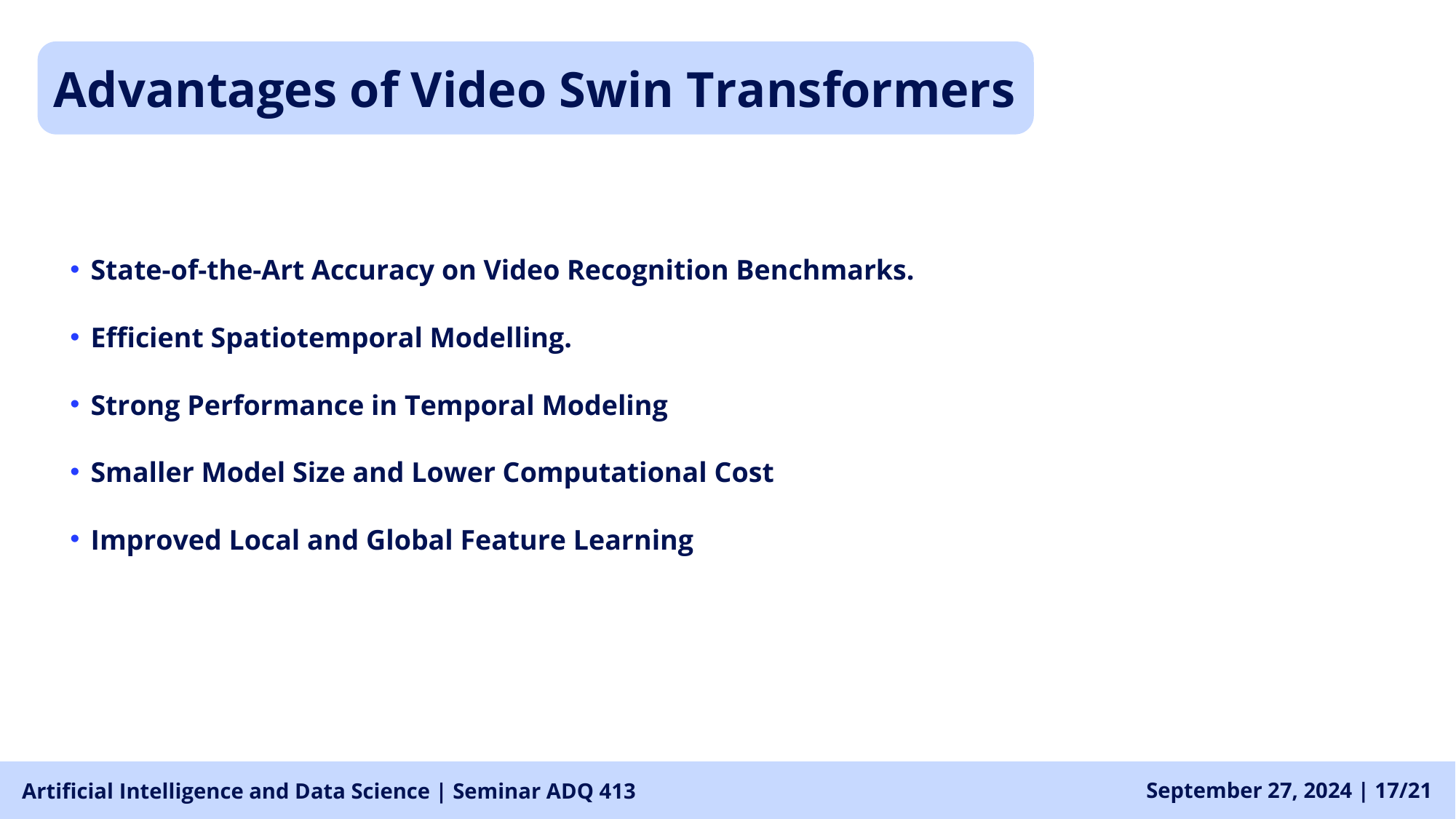

Advantages of Video Swin Transformers
State-of-the-Art Accuracy on Video Recognition Benchmarks.
Efficient Spatiotemporal Modelling.
Strong Performance in Temporal Modeling
Smaller Model Size and Lower Computational Cost
Improved Local and Global Feature Learning

Artificial Intelligence and Data Science | Seminar ADQ 413
September 27, 2024 | 17/21